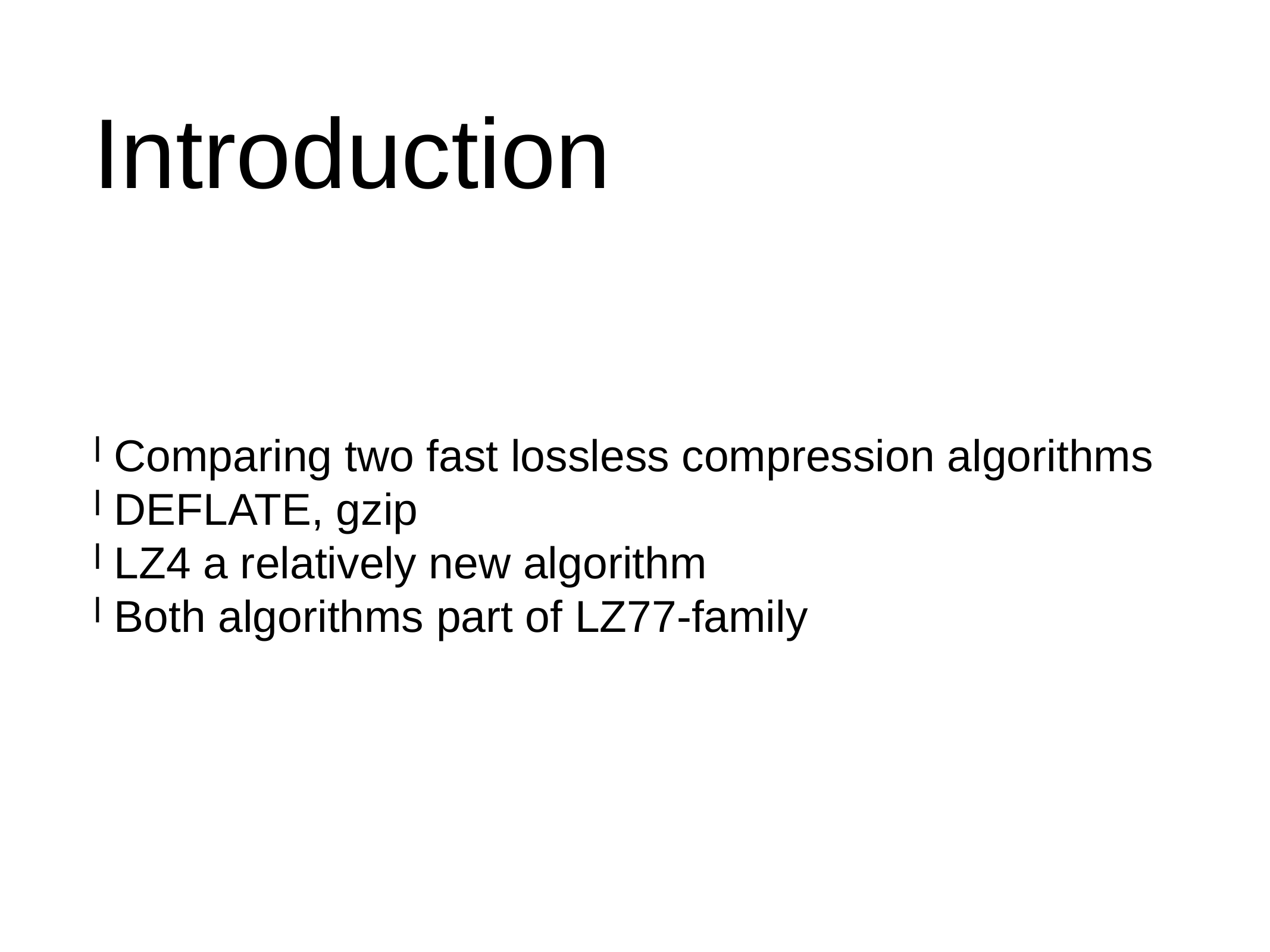

Introduction
Comparing two fast lossless compression algorithms
DEFLATE, gzip
LZ4 a relatively new algorithm
Both algorithms part of LZ77-family